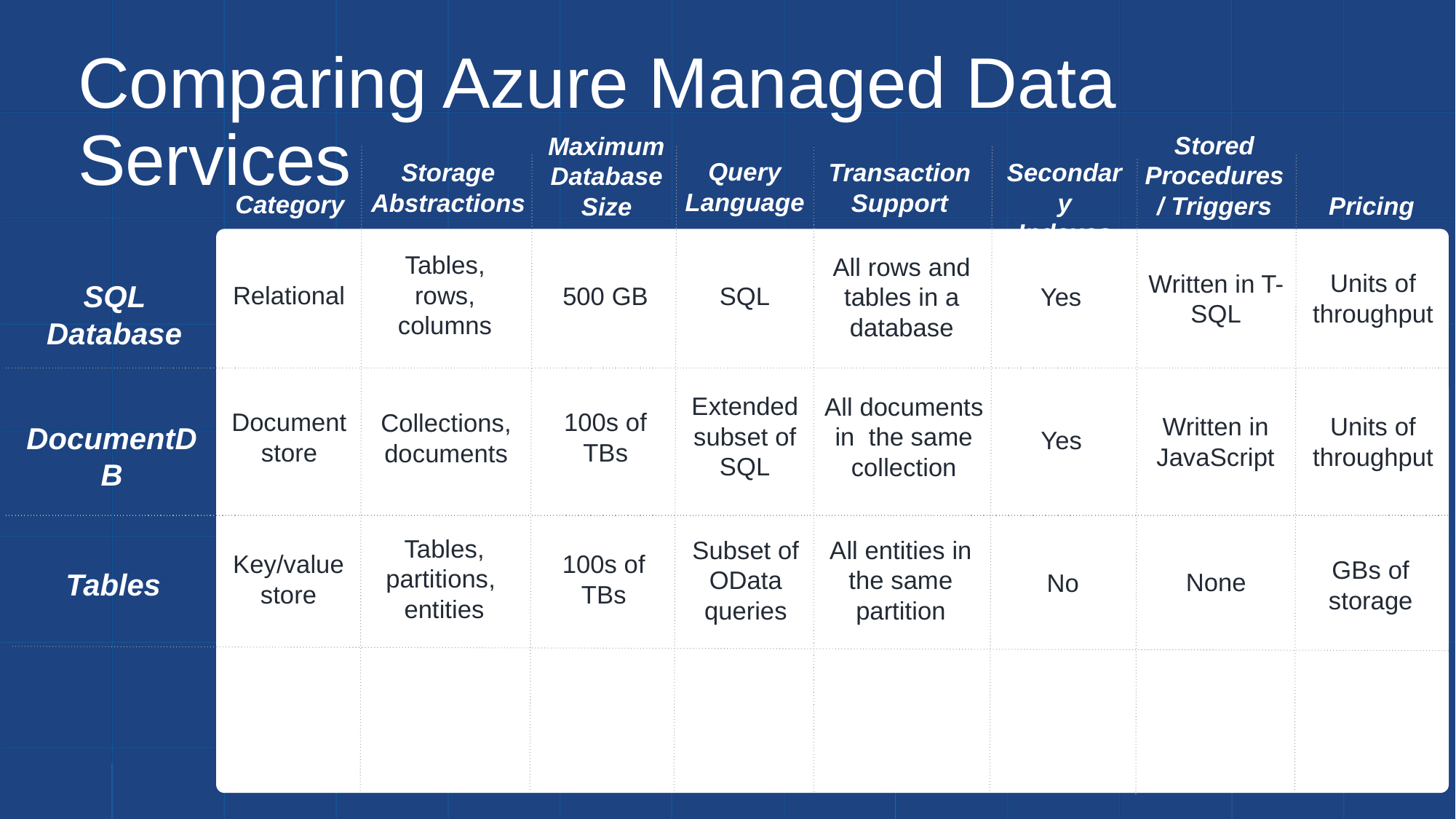

# Comparing Azure Managed Data Services
Stored Procedures/ Triggers
Maximum
Database
Size
Query
Language
Storage
Abstractions
Transaction
Support
Secondary
Indexes
Category
Pricing

Tables,
rows, columns
All rows and tables in a database
Units of throughput
Written in T-SQL
SQL Database
Relational
SQL
500 GB
Yes
Extended subset of SQL
All documents in  the same collection
Document store
100s of TBs
Collections, documents
Written in JavaScript
Units of throughput
DocumentDB
Yes
Tables,
partitions,
entities
Subset of OData queries
All entities in the same partition
Key/value store
100s of TBs
GBs of storage
Tables
None
No